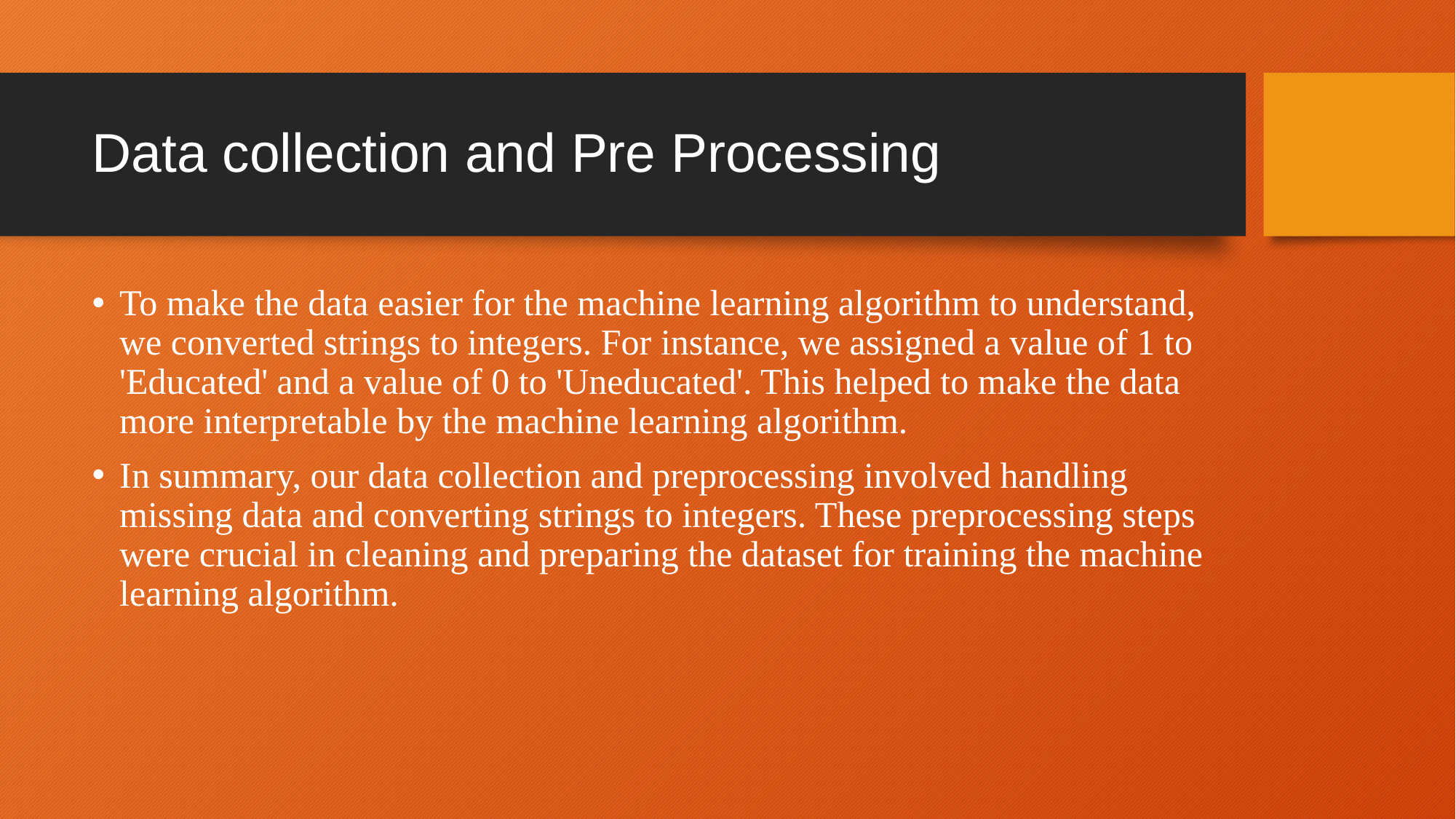

# Data collection and Pre Processing
To make the data easier for the machine learning algorithm to understand, we converted strings to integers. For instance, we assigned a value of 1 to 'Educated' and a value of 0 to 'Uneducated'. This helped to make the data more interpretable by the machine learning algorithm.
In summary, our data collection and preprocessing involved handling missing data and converting strings to integers. These preprocessing steps were crucial in cleaning and preparing the dataset for training the machine learning algorithm.